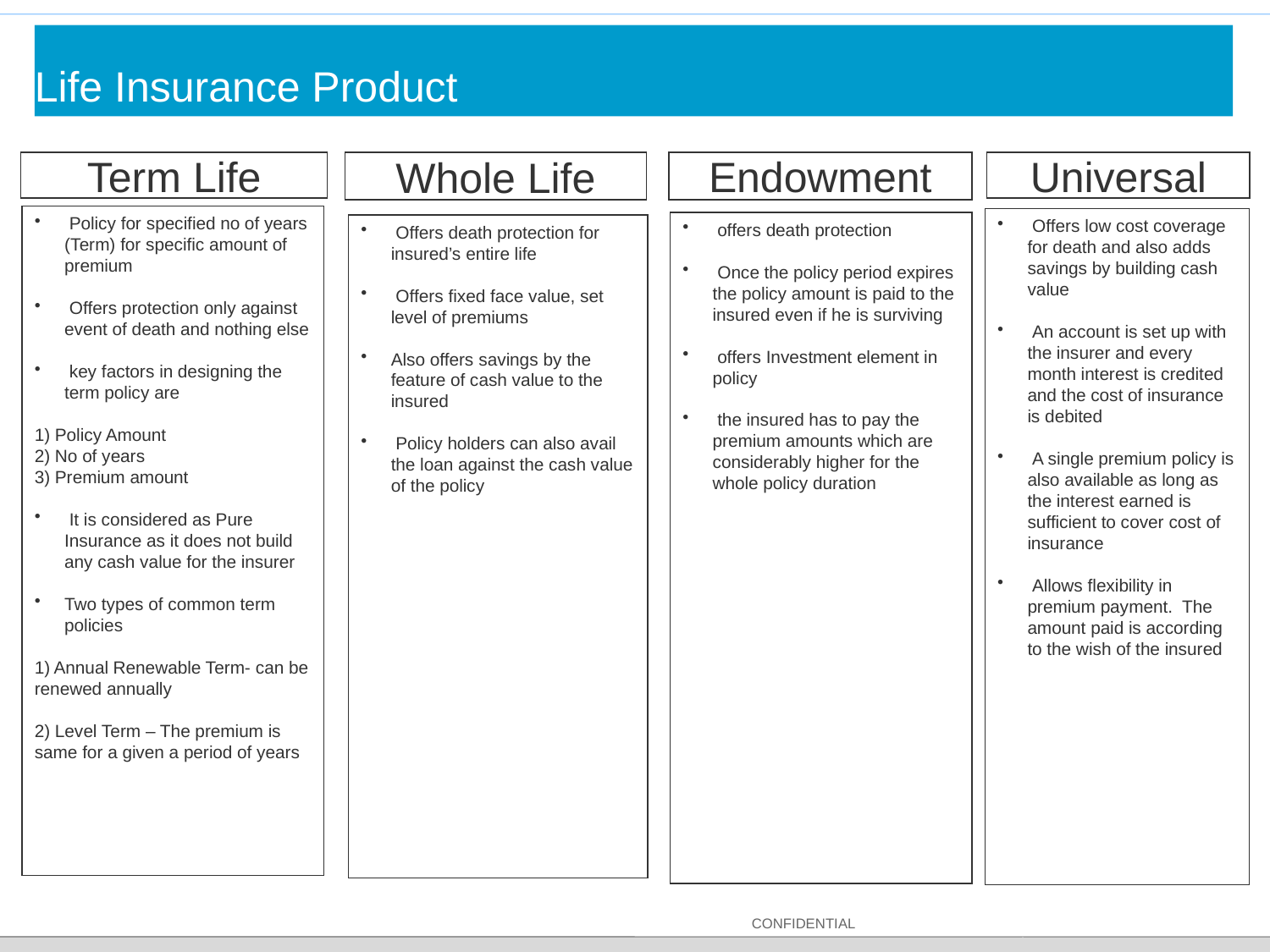

# Life Insurance Product

Endowment
Universal

Term Life
Whole Life
 Policy for specified no of years (Term) for specific amount of premium

 Offers protection only against event of death and nothing else

 key factors in designing the term policy are

1) Policy Amount
2) No of years
3) Premium amount

 It is considered as Pure Insurance as it does not build any cash value for the insurer

Two types of common term policies

1) Annual Renewable Term- can be renewed annually

2) Level Term – The premium is same for a given a period of years
 Offers low cost coverage for death and also adds savings by building cash value

 An account is set up with the insurer and every month interest is credited and the cost of insurance is debited

 A single premium policy is also available as long as the interest earned is sufficient to cover cost of insurance

 Allows flexibility in premium payment.  The amount paid is according to the wish of the insured

 offers death protection

 Once the policy period expires the policy amount is paid to the insured even if he is surviving

 offers Investment element in policy

 the insured has to pay the premium amounts which are considerably higher for the whole policy duration

 Offers death protection for insured’s entire life

 Offers fixed face value, set level of premiums

Also offers savings by the feature of cash value to the insured

 Policy holders can also avail the loan against the cash value of the policy

CONFIDENTIAL